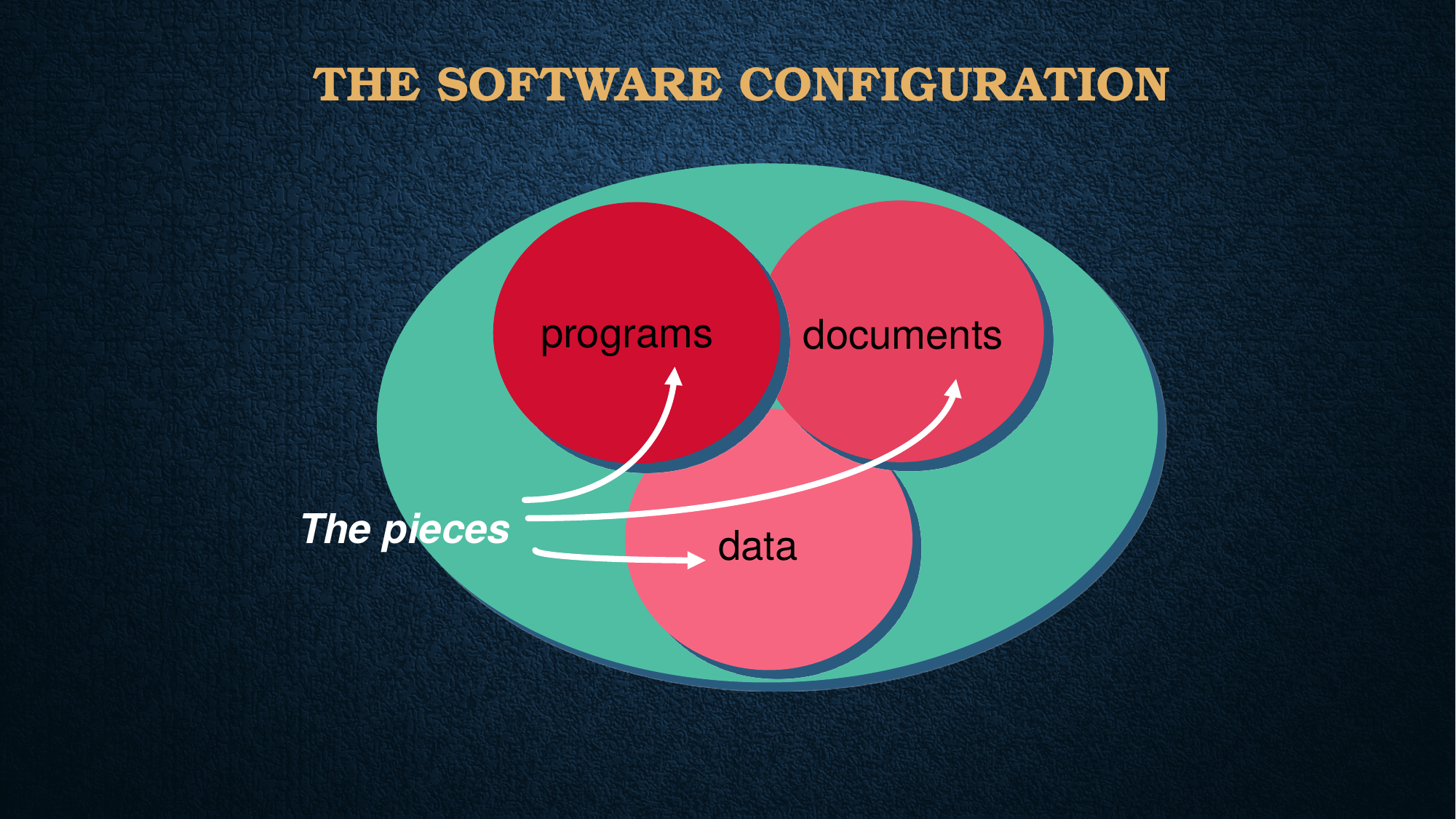

# The Software Configuration

programs
documents

The pieces
data